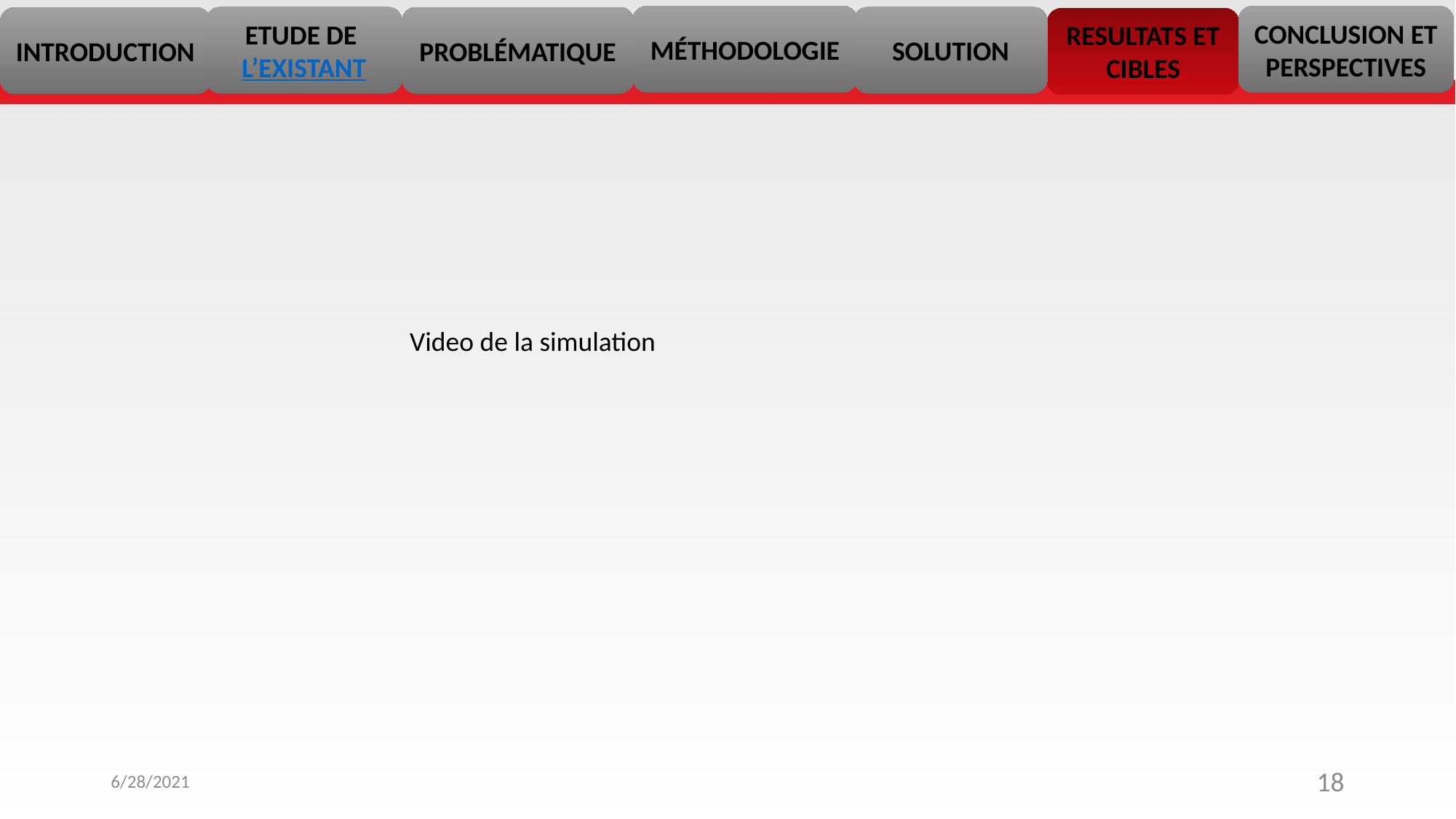

MÉTHODOLOGIE
CONCLUSION ET PERSPECTIVES
ETUDE DE L’EXISTANT
SOLUTION
PROBLÉMATIQUE
INTRODUCTION
RESULTATS ET CIBLES

Video de la simulation
6/28/2021
18